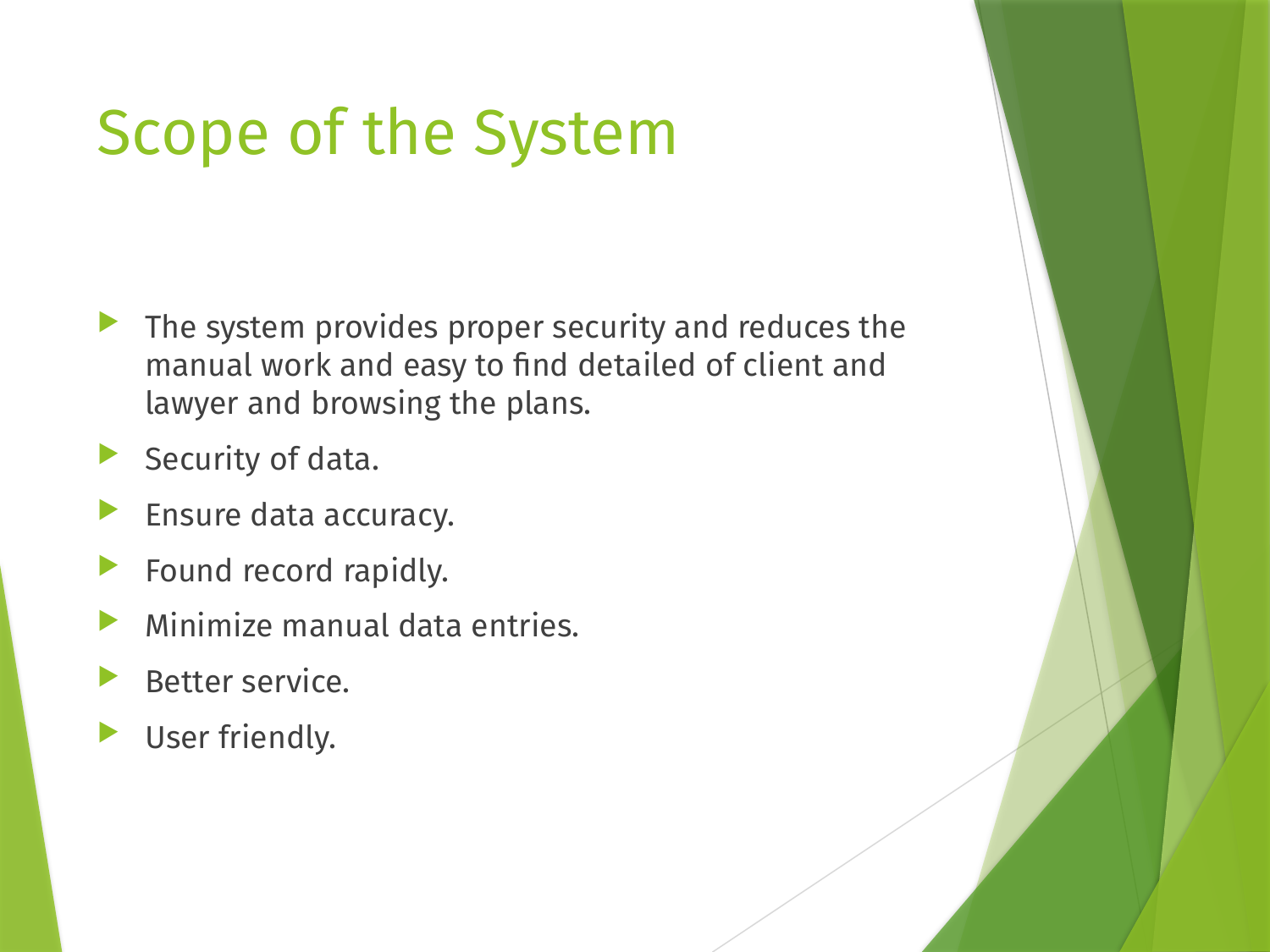

# Scope of the System
The system provides proper security and reduces the manual work and easy to find detailed of client and lawyer and browsing the plans.
Security of data.
Ensure data accuracy.
Found record rapidly.
Minimize manual data entries.
Better service.
User friendly.